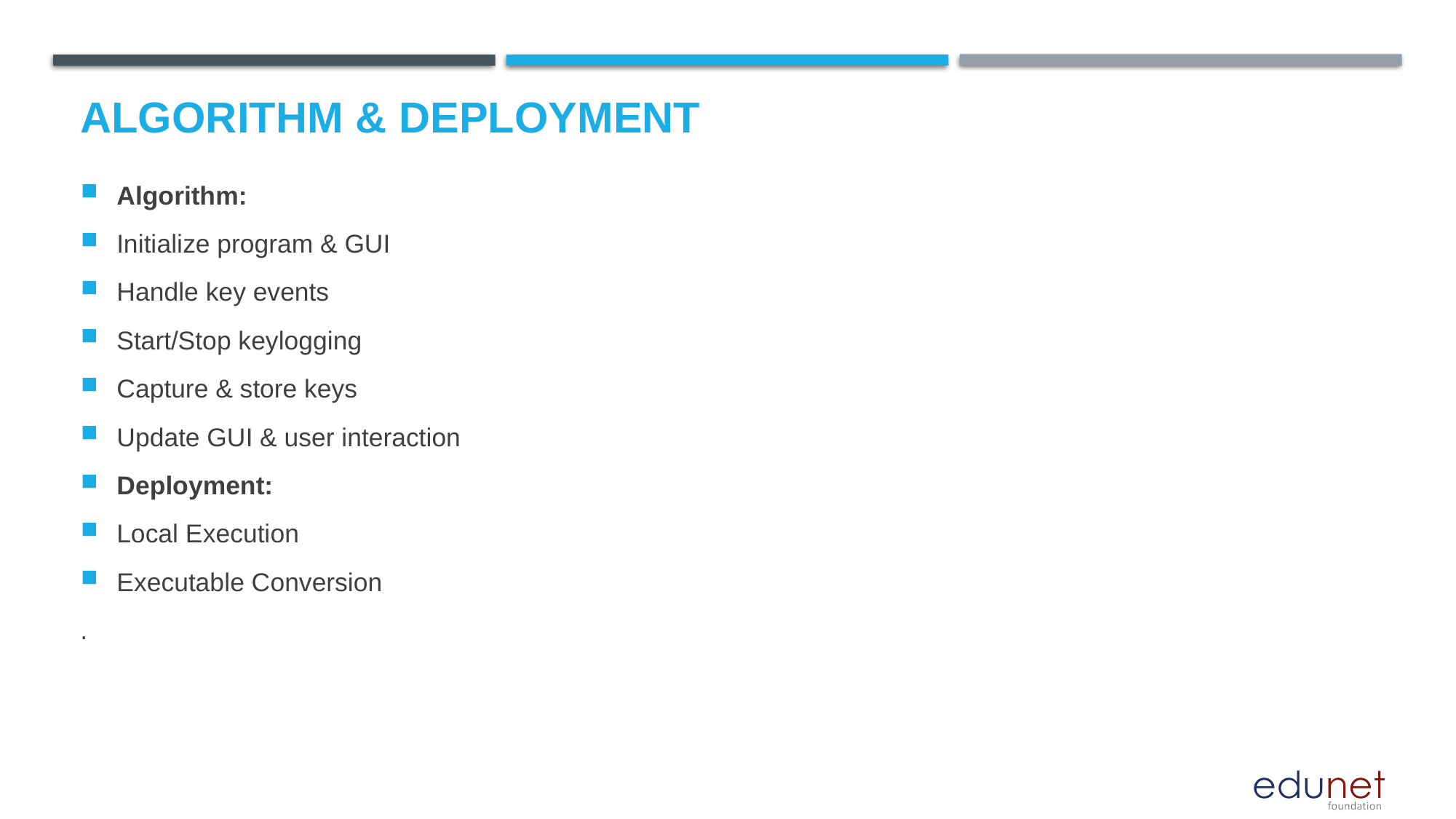

# Algorithm & Deployment
Algorithm:
Initialize program & GUI
Handle key events
Start/Stop keylogging
Capture & store keys
Update GUI & user interaction
Deployment:
Local Execution
Executable Conversion
.